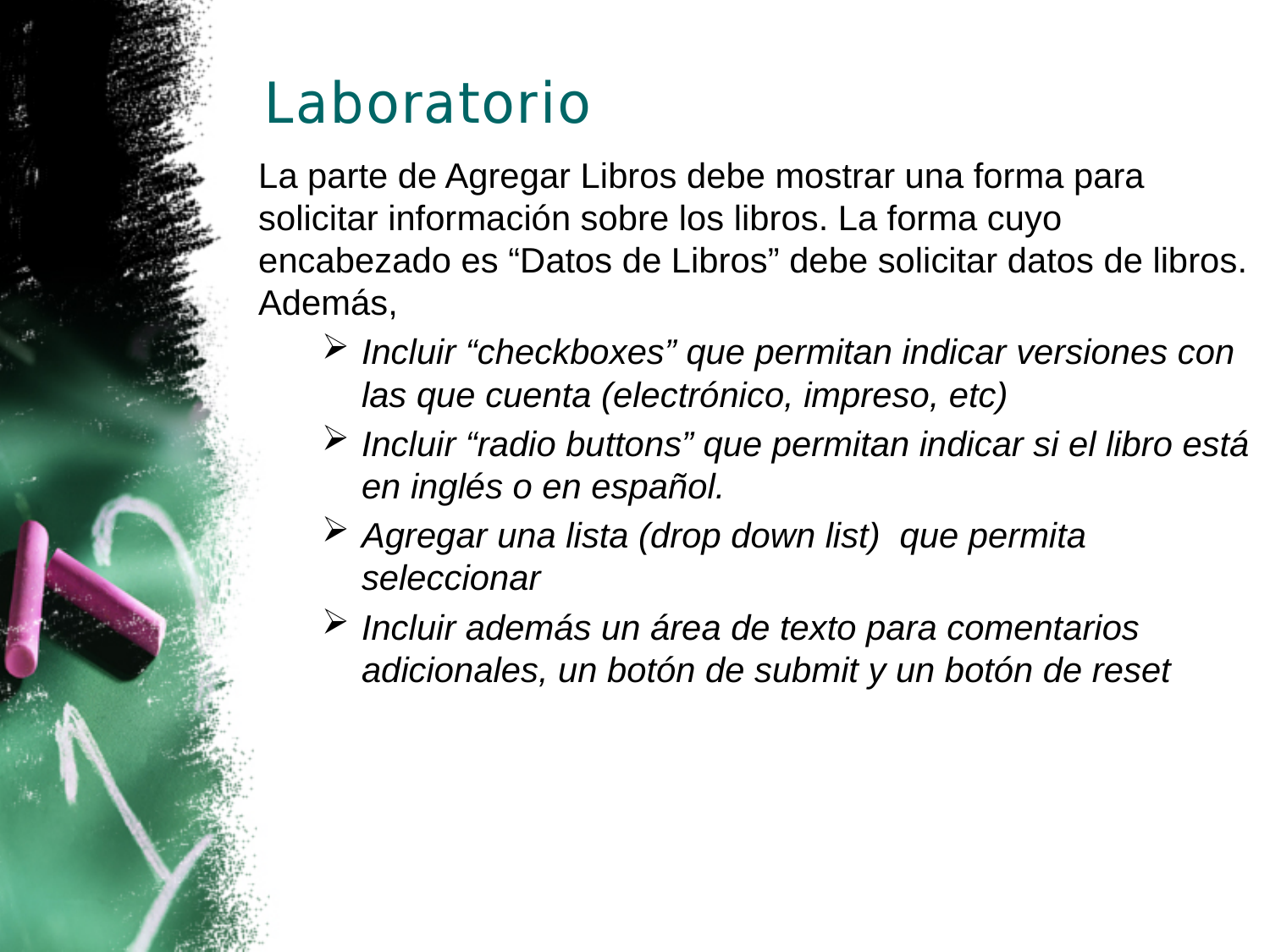

# Laboratorio
La parte de Agregar Libros debe mostrar una forma para solicitar información sobre los libros. La forma cuyo encabezado es “Datos de Libros” debe solicitar datos de libros. Además,
Incluir “checkboxes” que permitan indicar versiones con las que cuenta (electrónico, impreso, etc)
Incluir “radio buttons” que permitan indicar si el libro está en inglés o en español.
Agregar una lista (drop down list)  que permita seleccionar
Incluir además un área de texto para comentarios adicionales, un botón de submit y un botón de reset